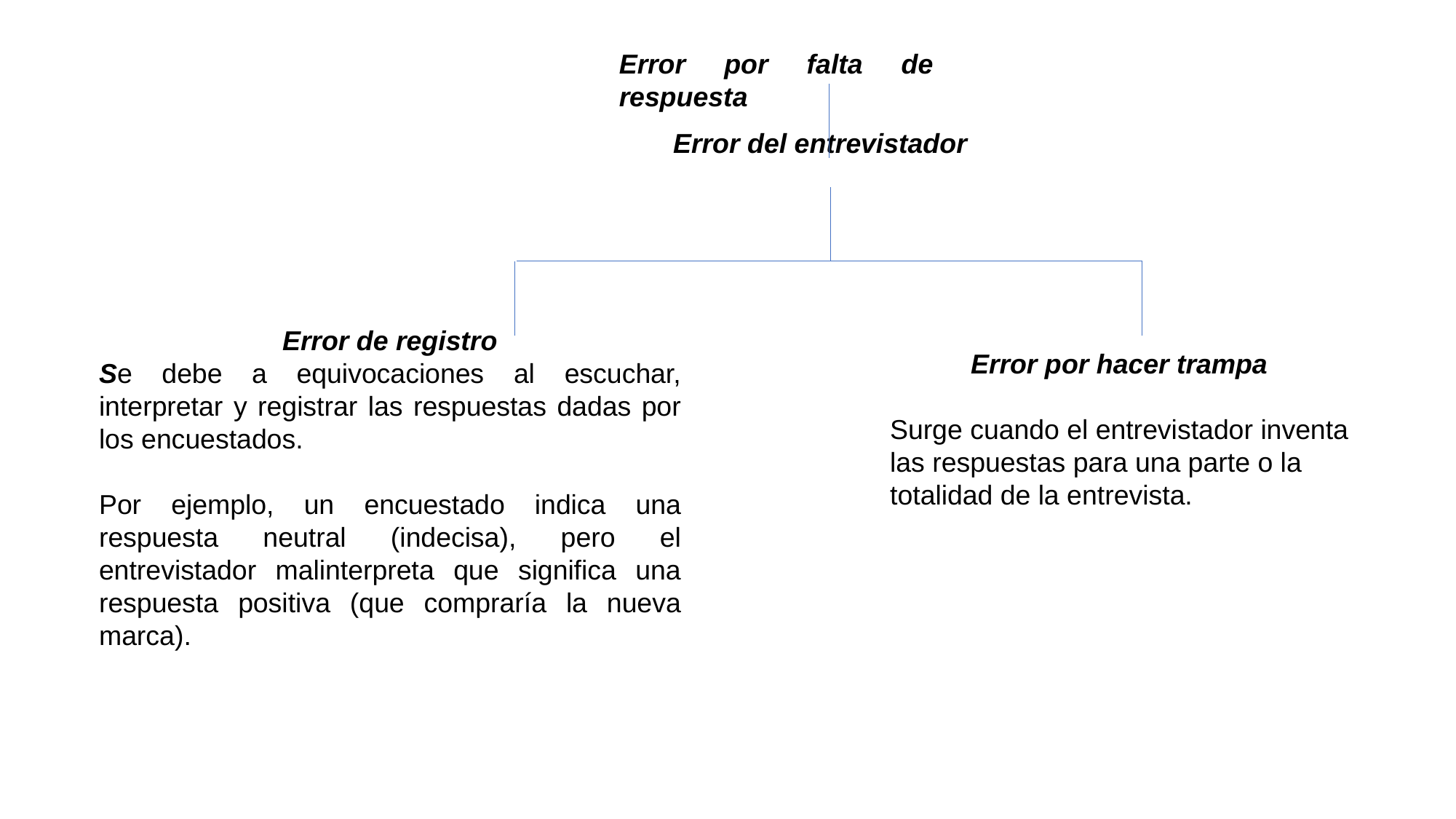

Error por falta de respuesta
Error del entrevistador
Error de registro
Se debe a equivocaciones al escuchar, interpretar y registrar las respuestas dadas por los encuestados.

Por ejemplo, un encuestado indica una respuesta neutral (indecisa), pero el entrevistador malinterpreta que significa una respuesta positiva (que compraría la nueva marca).

Error por hacer trampa

Surge cuando el entrevistador inventa las respuestas para una parte o la totalidad de la entrevista.